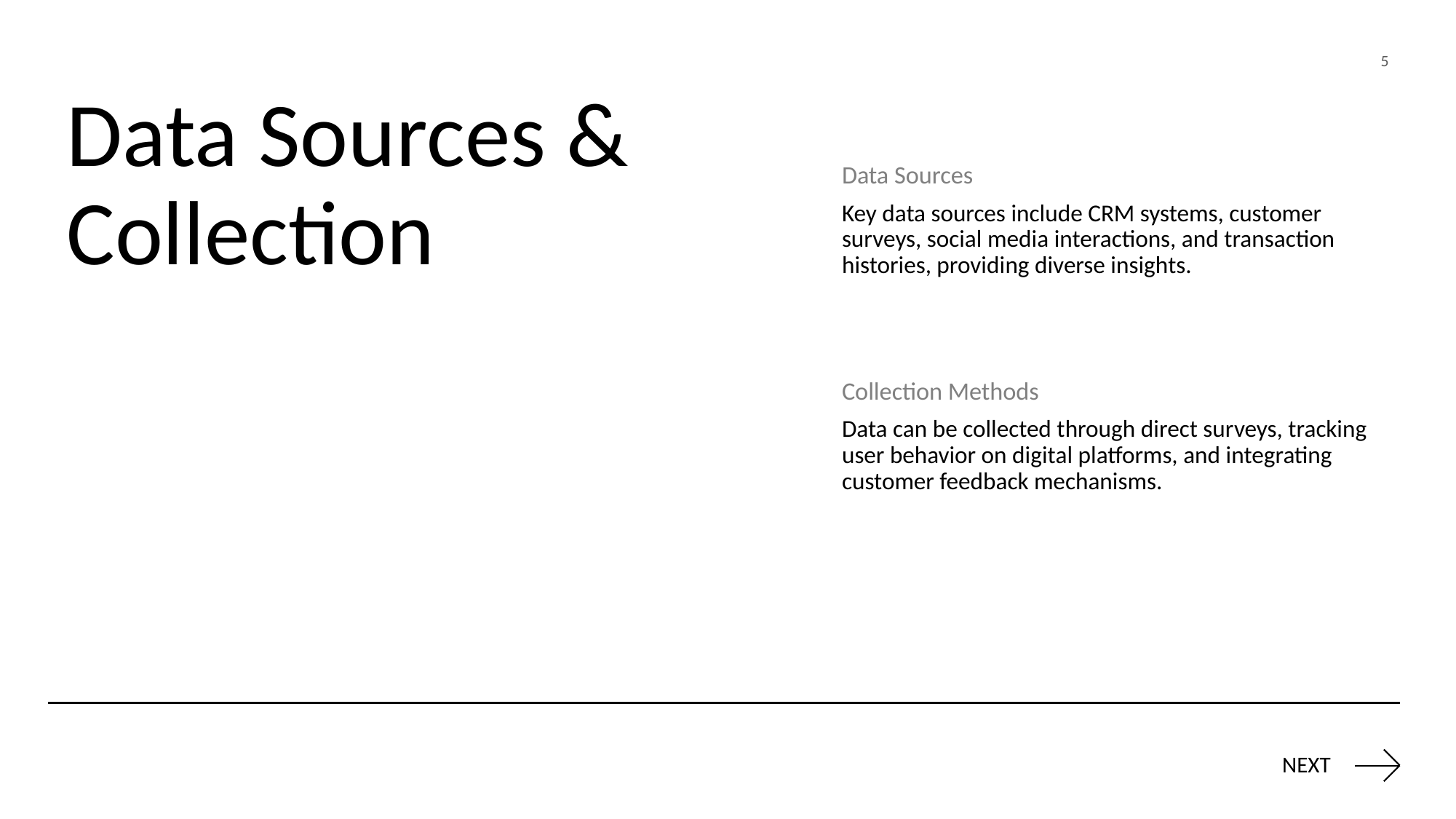

5
# Data Sources & Collection
Data Sources
Key data sources include CRM systems, customer surveys, social media interactions, and transaction histories, providing diverse insights.
Collection Methods
Data can be collected through direct surveys, tracking user behavior on digital platforms, and integrating customer feedback mechanisms.